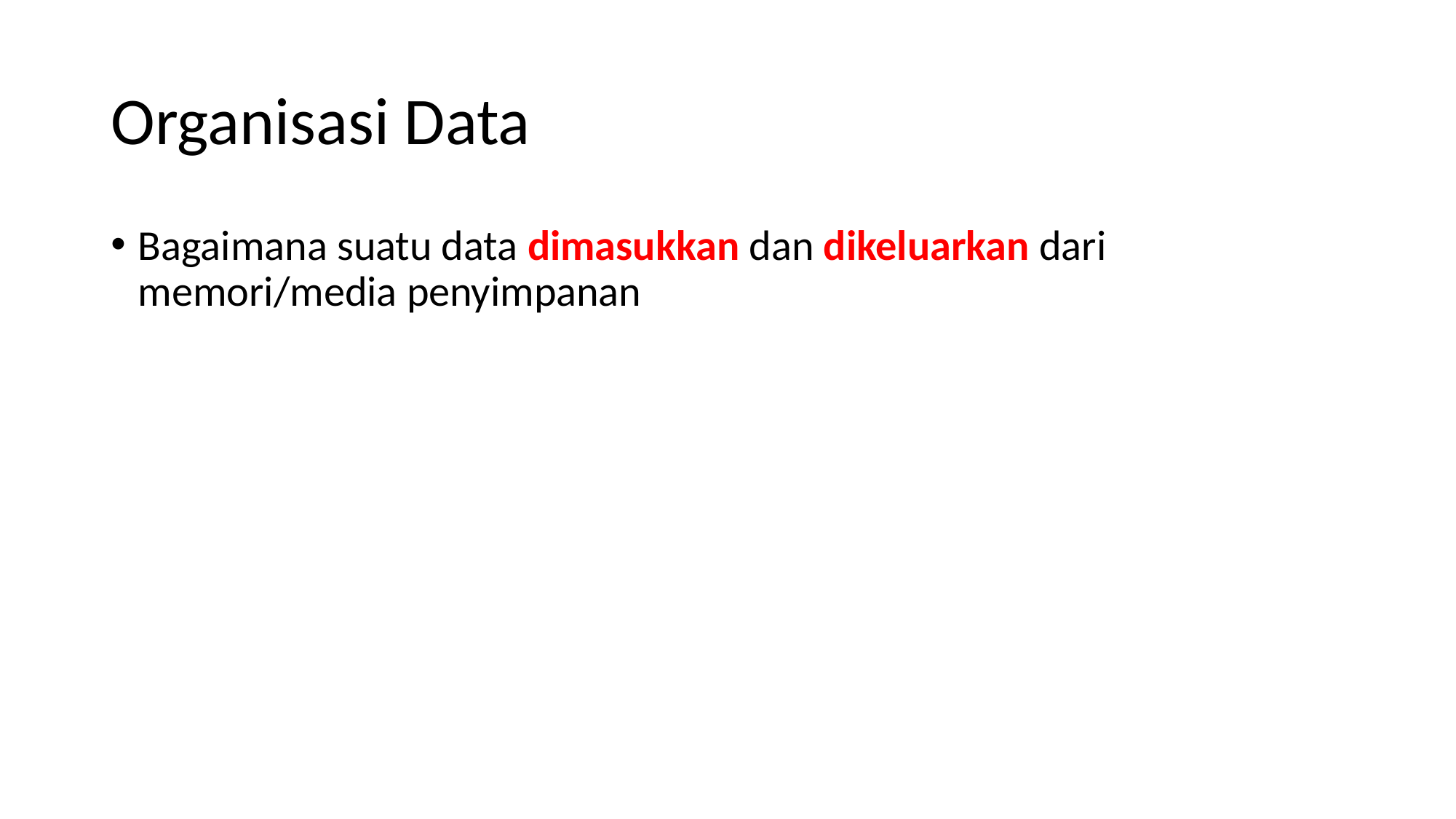

# Organisasi Data
Bagaimana suatu data dimasukkan dan dikeluarkan dari memori/media penyimpanan